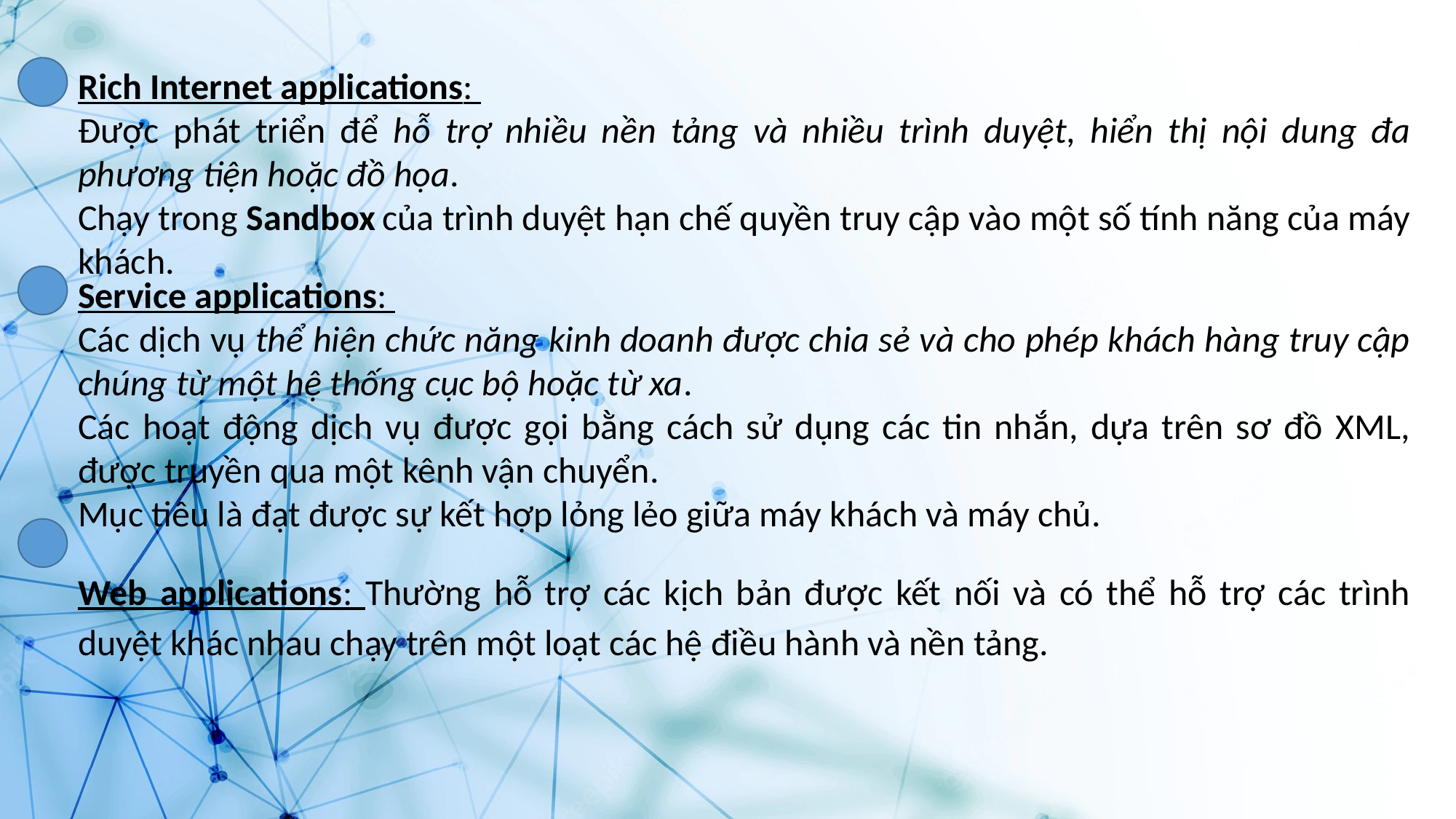

Rich Internet applications:
Được phát triển để hỗ trợ nhiều nền tảng và nhiều trình duyệt, hiển thị nội dung đa phương tiện hoặc đồ họa.
Chạy trong Sandbox của trình duyệt hạn chế quyền truy cập vào một số tính năng của máy khách.

Service applications:
Các dịch vụ thể hiện chức năng kinh doanh được chia sẻ và cho phép khách hàng truy cập chúng từ một hệ thống cục bộ hoặc từ xa.
Các hoạt động dịch vụ được gọi bằng cách sử dụng các tin nhắn, dựa trên sơ đồ XML, được truyền qua một kênh vận chuyển.
Mục tiêu là đạt được sự kết hợp lỏng lẻo giữa máy khách và máy chủ.

Web applications: Thường hỗ trợ các kịch bản được kết nối và có thể hỗ trợ các trình duyệt khác nhau chạy trên một loạt các hệ điều hành và nền tảng.